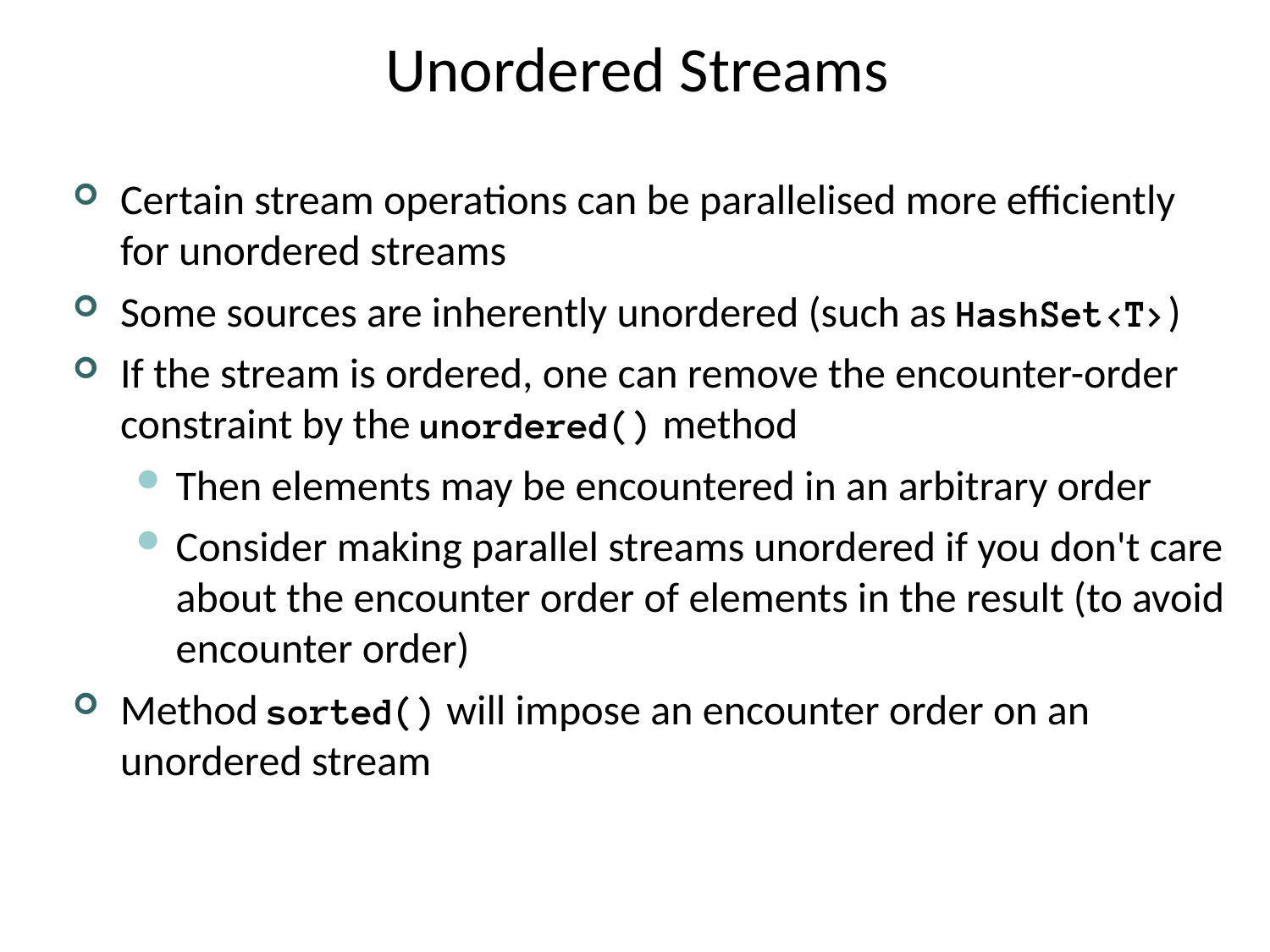

# Unordered Streams
Certain stream operations can be parallelised more efficiently for unordered streams
Some sources are inherently unordered (such as HashSet<T>)
If the stream is ordered, one can remove the encounter-order constraint by the unordered() method
Then elements may be encountered in an arbitrary order
Consider making parallel streams unordered if you don't care about the encounter order of elements in the result (to avoid encounter order)
Method sorted() will impose an encounter order on an unordered stream